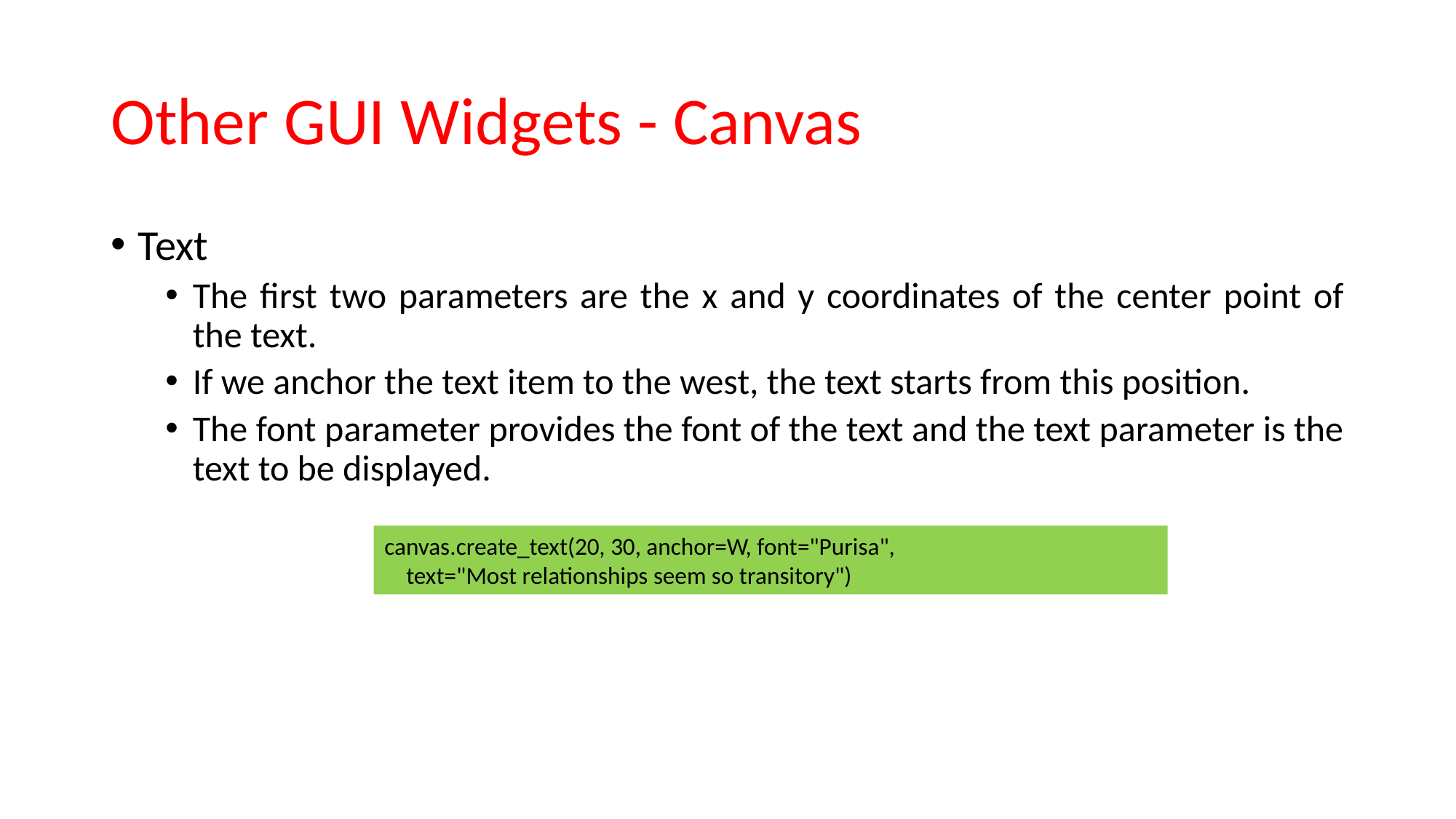

# Other GUI Widgets - Canvas
Text
The first two parameters are the x and y coordinates of the center point of the text.
If we anchor the text item to the west, the text starts from this position.
The font parameter provides the font of the text and the text parameter is the text to be displayed.
canvas.create_text(20, 30, anchor=W, font="Purisa",
    text="Most relationships seem so transitory")